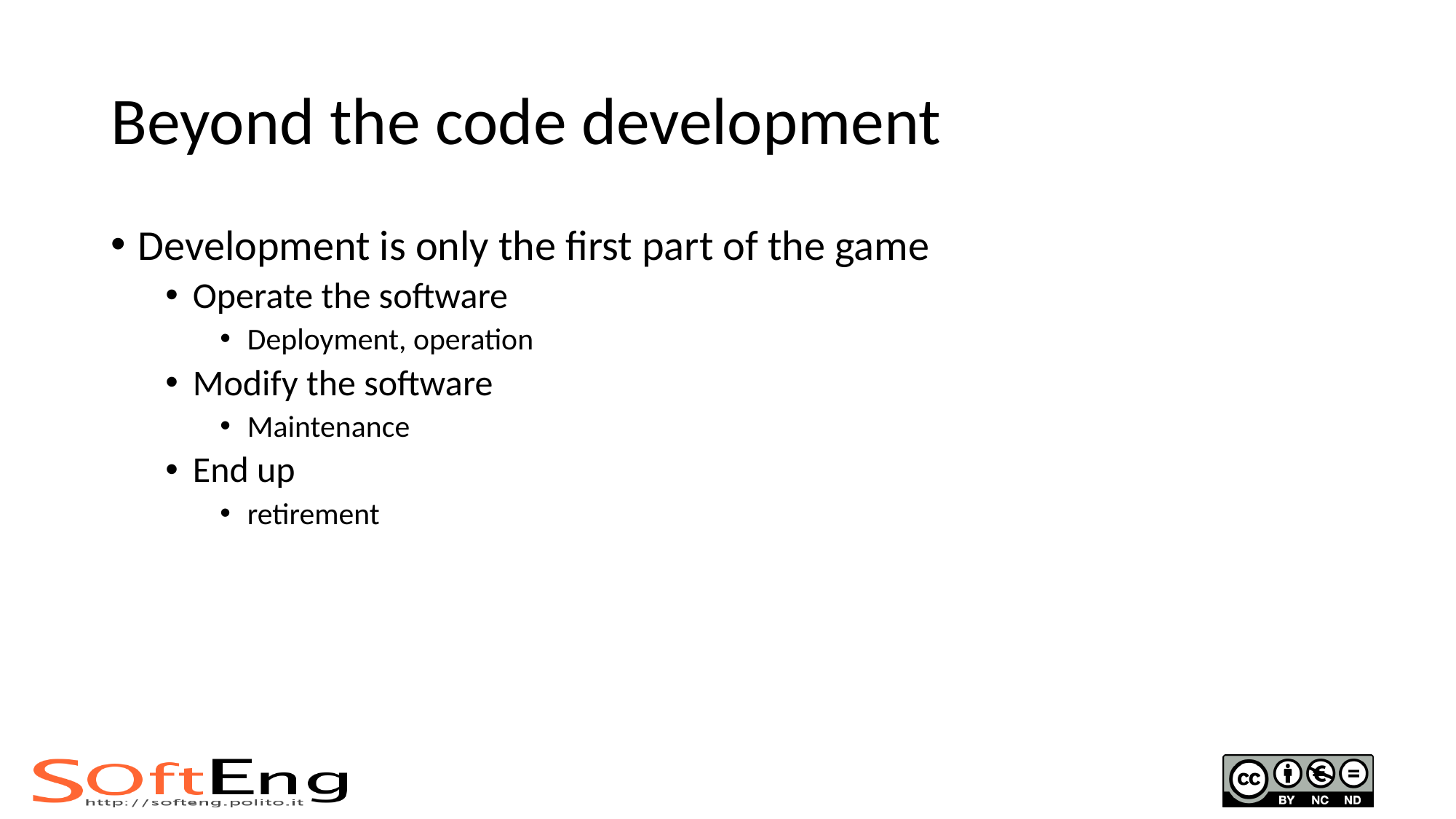

# Beyond the code development
Development is only the first part of the game
Operate the software
Deployment, operation
Modify the software
Maintenance
End up
retirement